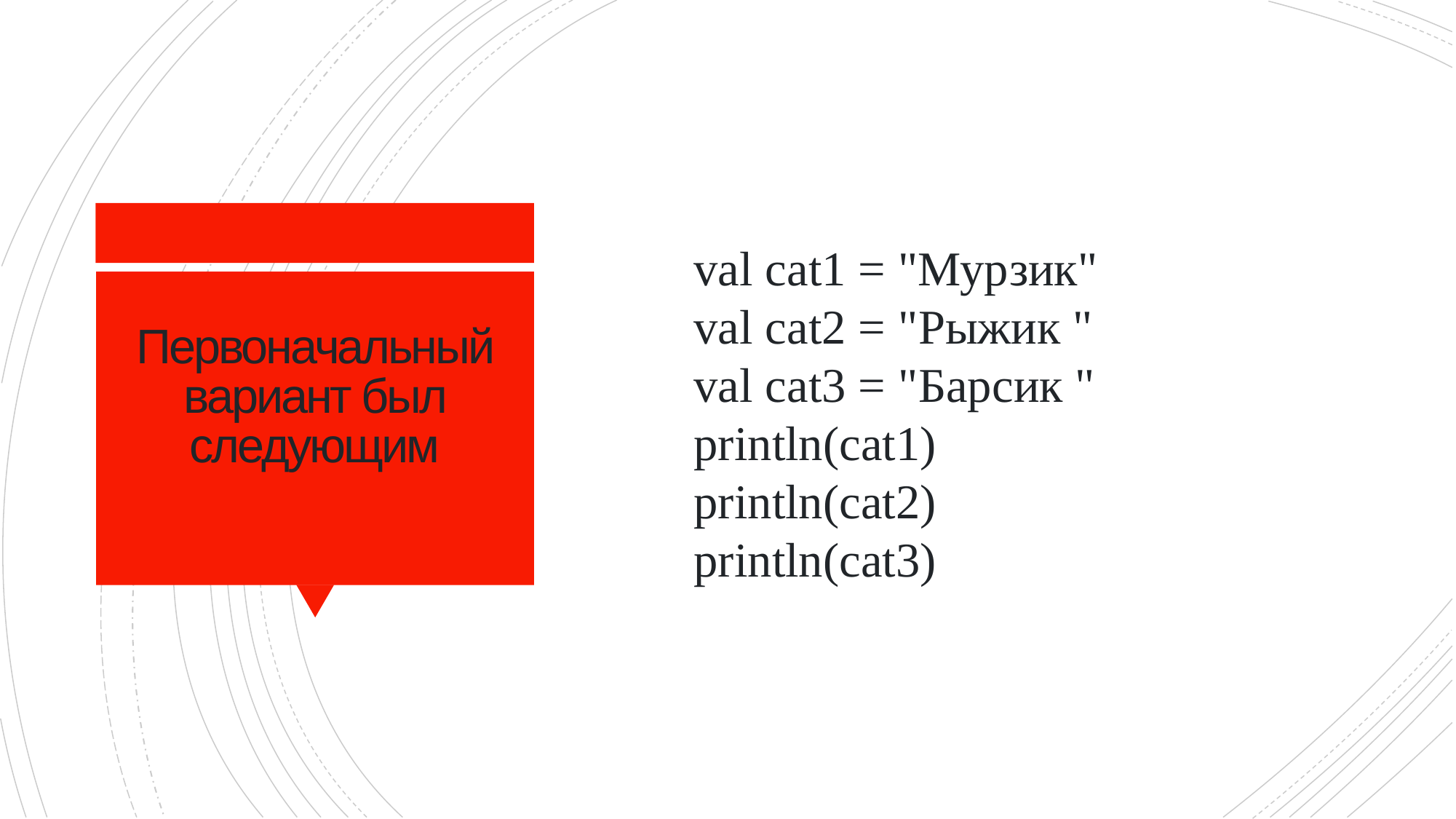

val cat1 = "Мурзик"
val cat2 = "Рыжик "
val cat3 = "Барсик "
println(cat1)
println(cat2)
println(cat3)
# Первоначальный вариант был следующим